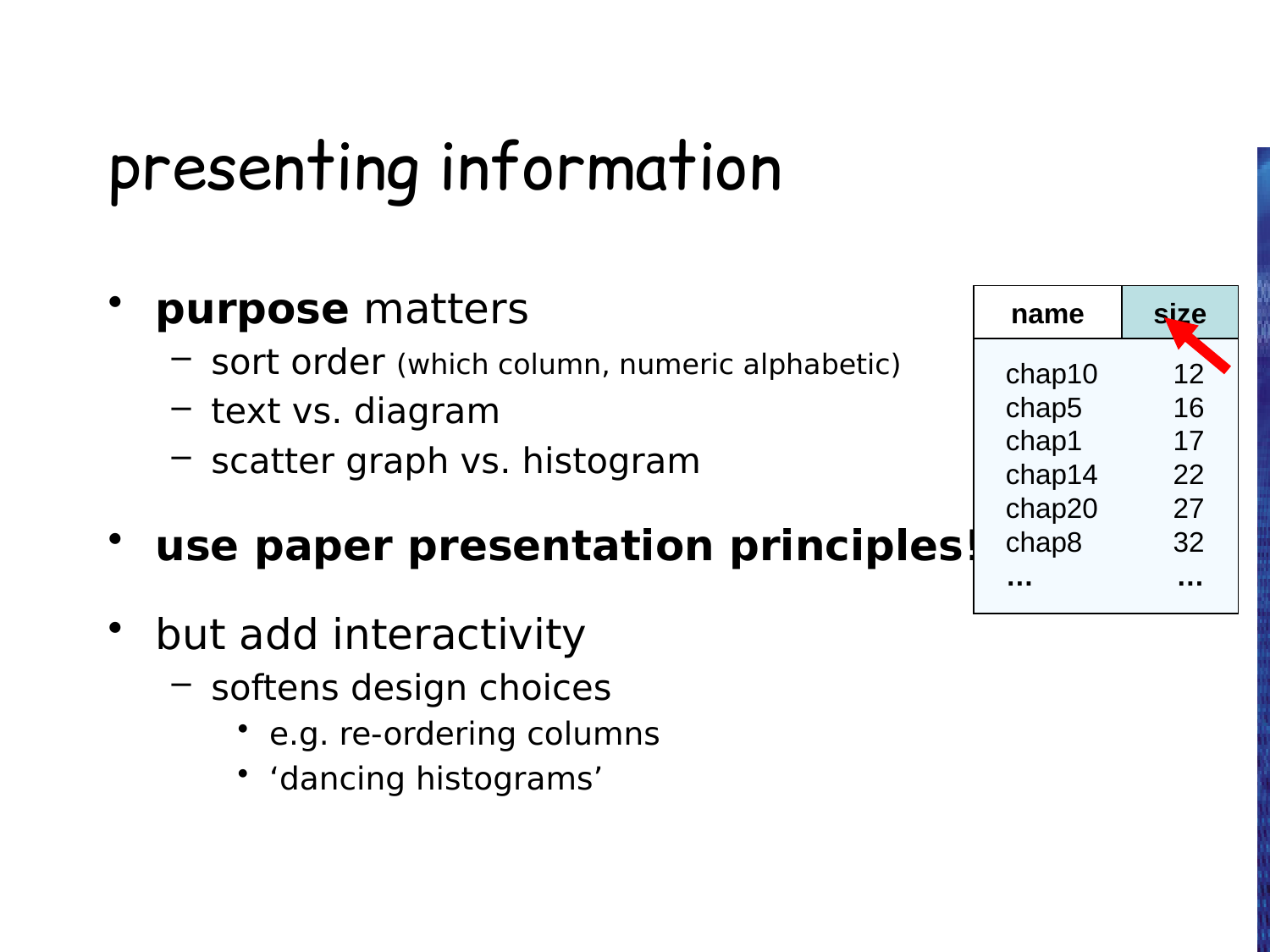

# presenting information
purpose matters
sort order (which column, numeric alphabetic)
text vs. diagram
scatter graph vs. histogram

use paper presentation principles!

but add interactivity
softens design choices
e.g. re-ordering columns
‘dancing histograms’

name
size

chap1
chap10
chap11
chap12
chap13
chap14
   …
17
12
51
262
83
22
   …

name
size

chap10
chap5
chap1
chap14
chap20
chap8
…
12
16
17
22
27
32
…
size